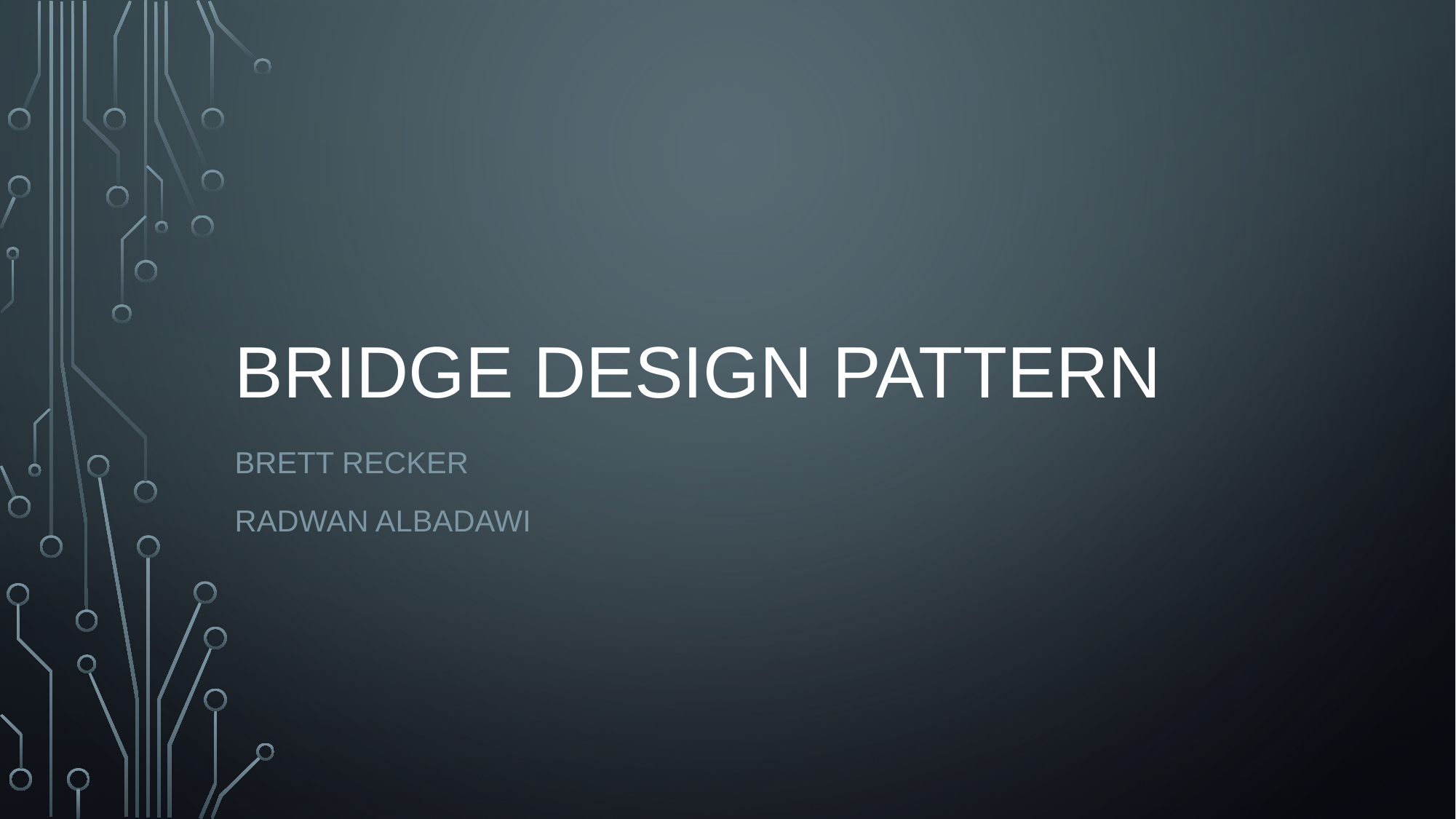

# Bridge Design Pattern
Brett Recker
Radwan Albadawi